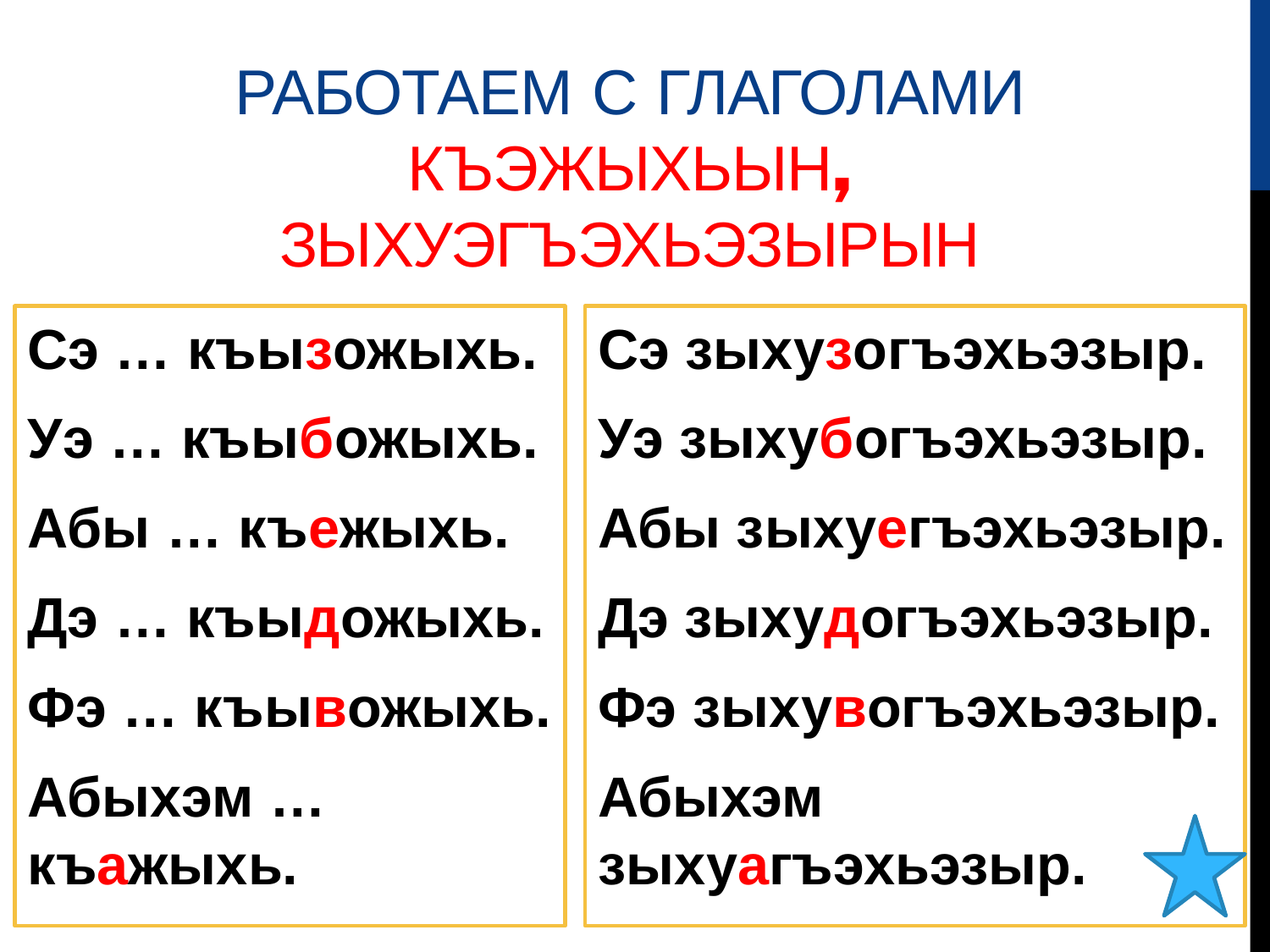

# Работаем с глаголами къэжыхьын, зыхуэгъэхьэзырын
Сэ … къызожыхь.
Уэ … къыбожыхь.
Абы … къежыхь.
Дэ … къыдожыхь.
Фэ … къывожыхь.
Абыхэм …къажыхь.

Сэ зыхузогъэхьэзыр.
Уэ зыхубогъэхьэзыр.
Абы зыхуегъэхьэзыр.
Дэ зыхудогъэхьэзыр.
Фэ зыхувогъэхьэзыр.
Абыхэм зыхуагъэхьэзыр.